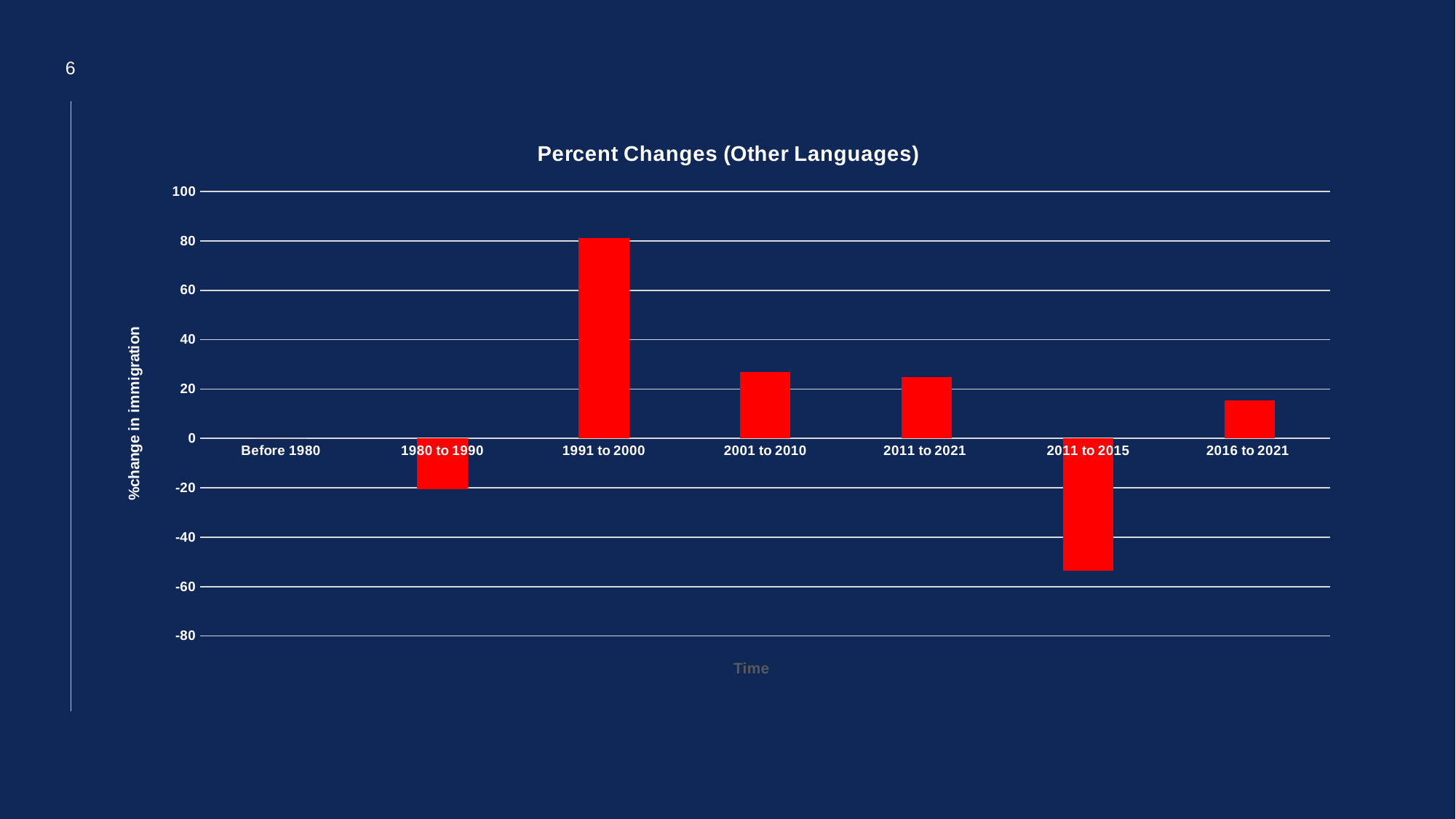

6

### Chart: Percent Changes (Other Languages)

| Category | Percent Changes (Other Languages) |
|---|---|
| Before 1980 | 0.0 |
| 1980 to 1990 | -20.66417201374796 |
| 1991 to 2000 | 81.27910931054367 |
| 2001 to 2010 | 27.003087162379845 |
| 2011 to 2021  | 24.974391743705507 |
| 2011 to 2015 | -53.59469063384027 |
| 2016 to 2021  | 15.492583426075113 |